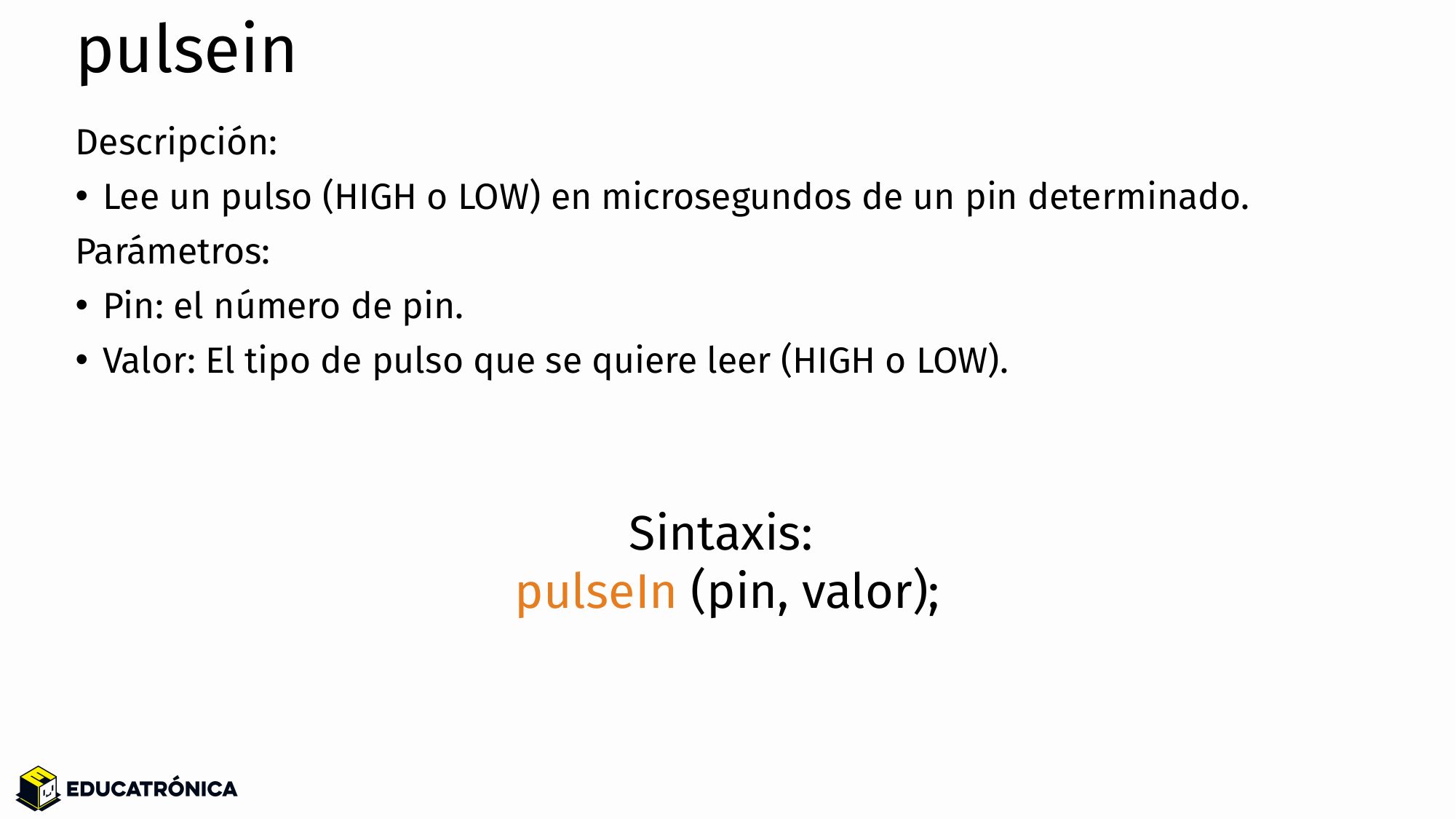

# pulsein
Descripción:
Lee un pulso (HIGH o LOW) en microsegundos de un pin determinado.
Parámetros:
Pin: el número de pin.
Valor: El tipo de pulso que se quiere leer (HIGH o LOW).

Sintaxis:
pulseIn (pin, valor);